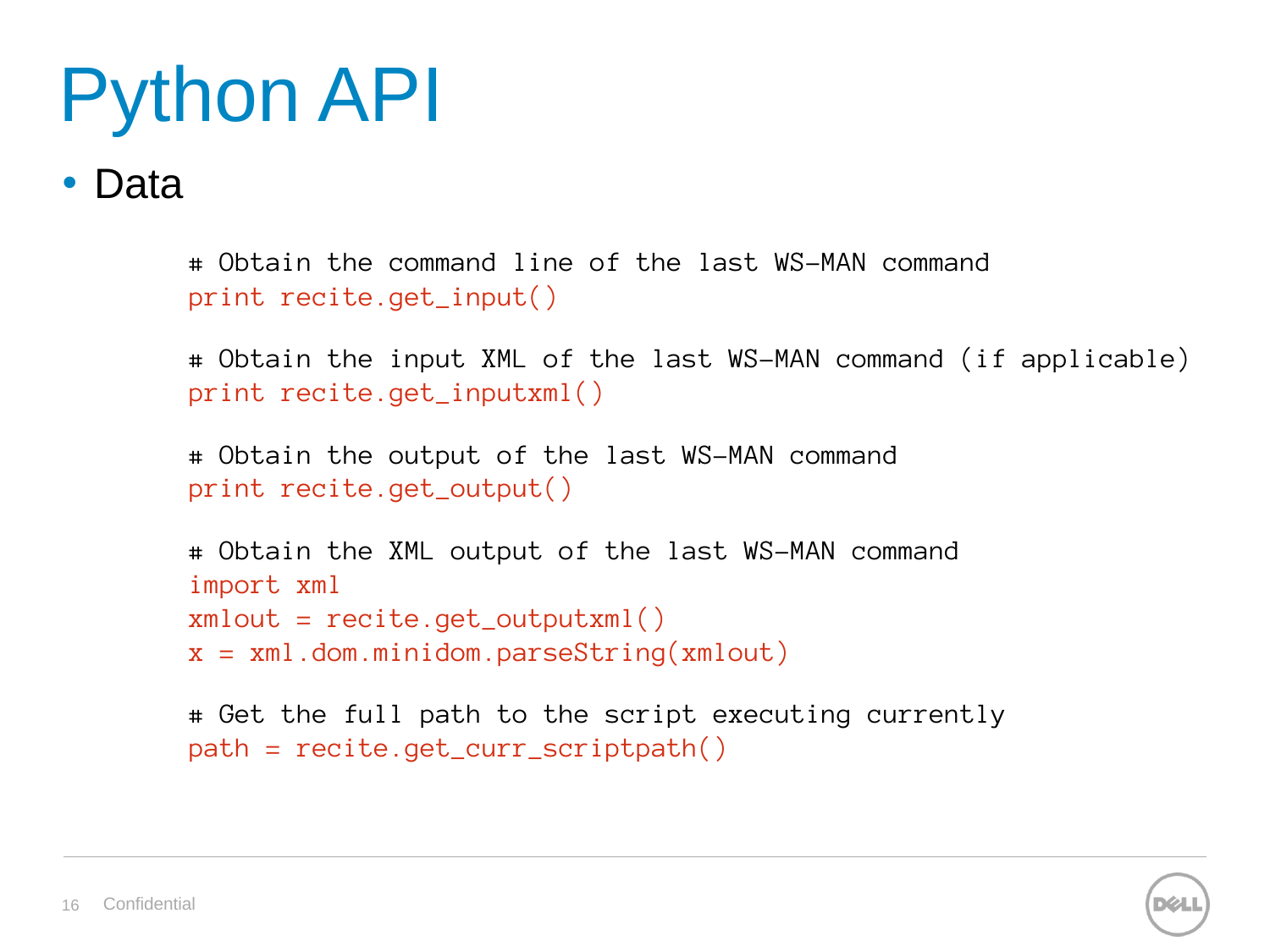

# Python API
Data
	# Obtain the command line of the last WS-MAN command
	print recite.get_input()
	# Obtain the input XML of the last WS-MAN command (if applicable)
	print recite.get_inputxml()
	# Obtain the output of the last WS-MAN command
	print recite.get_output()
	# Obtain the XML output of the last WS-MAN command
	import xml
	xmlout = recite.get_outputxml()
	x = xml.dom.minidom.parseString(xmlout)
	# Get the full path to the script executing currently
	path = recite.get_curr_scriptpath()
Confidential
16